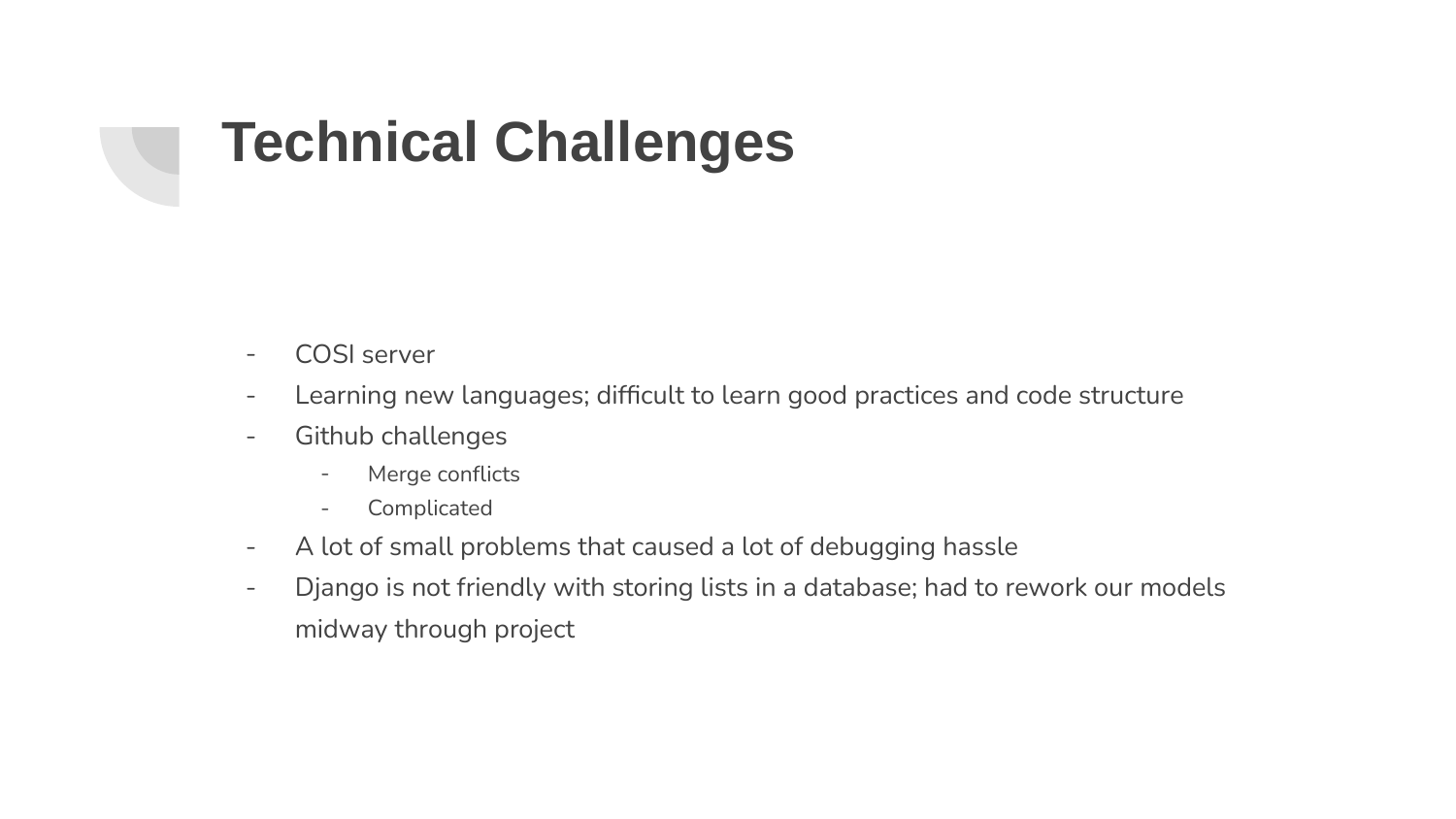

# Technical Challenges
COSI server
Learning new languages; difficult to learn good practices and code structure
Github challenges
Merge conflicts
Complicated
A lot of small problems that caused a lot of debugging hassle
Django is not friendly with storing lists in a database; had to rework our models midway through project